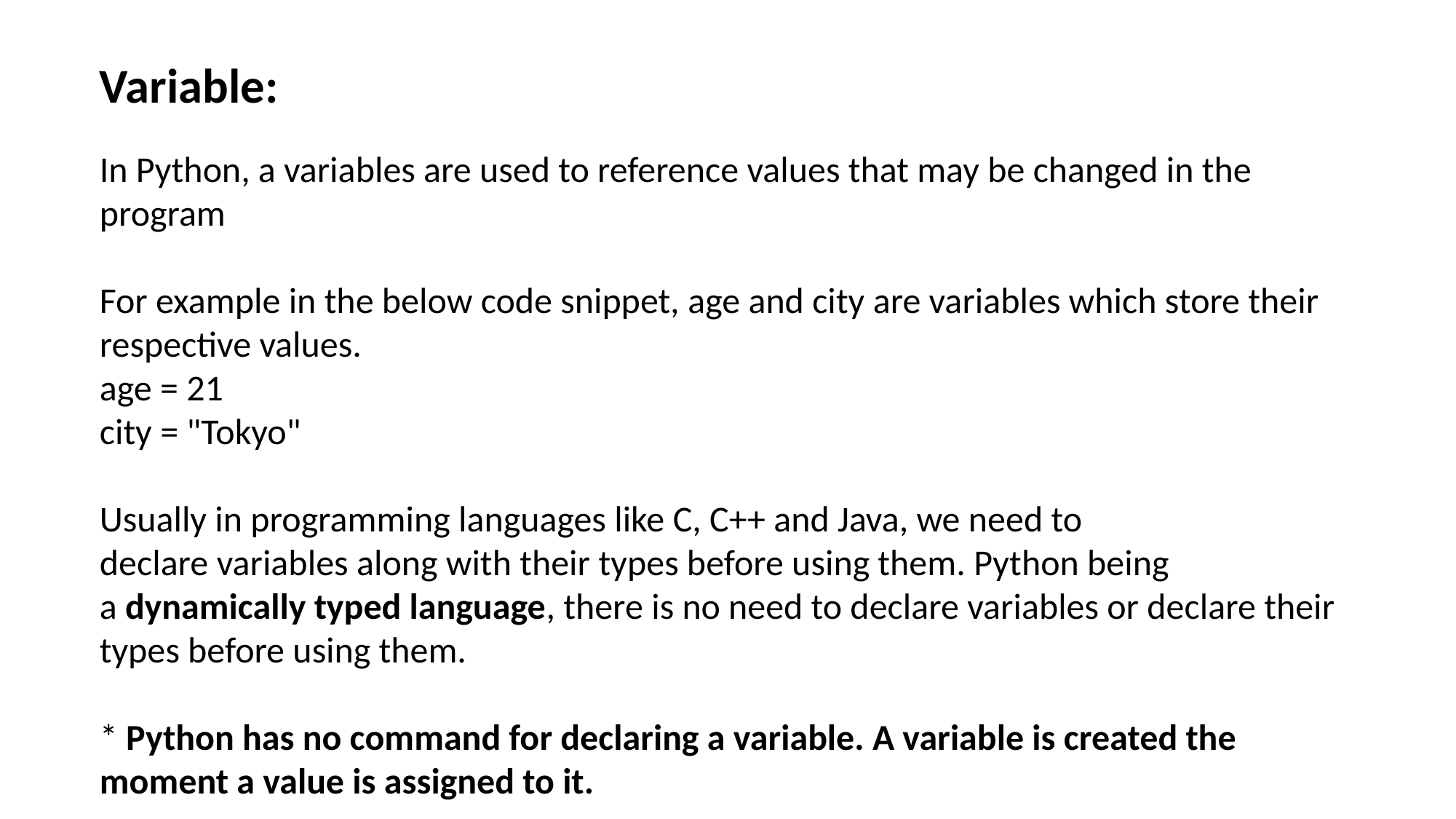

Variable:

In Python, a variables are used to reference values that may be changed in the program
For example in the below code snippet, age and city are variables which store their respective values.
age = 21
city = "Tokyo"

Usually in programming languages like C, C++ and Java, we need to declare variables along with their types before using them. Python being a dynamically typed language, there is no need to declare variables or declare their types before using them.
* Python has no command for declaring a variable. A variable is created the moment a value is assigned to it.